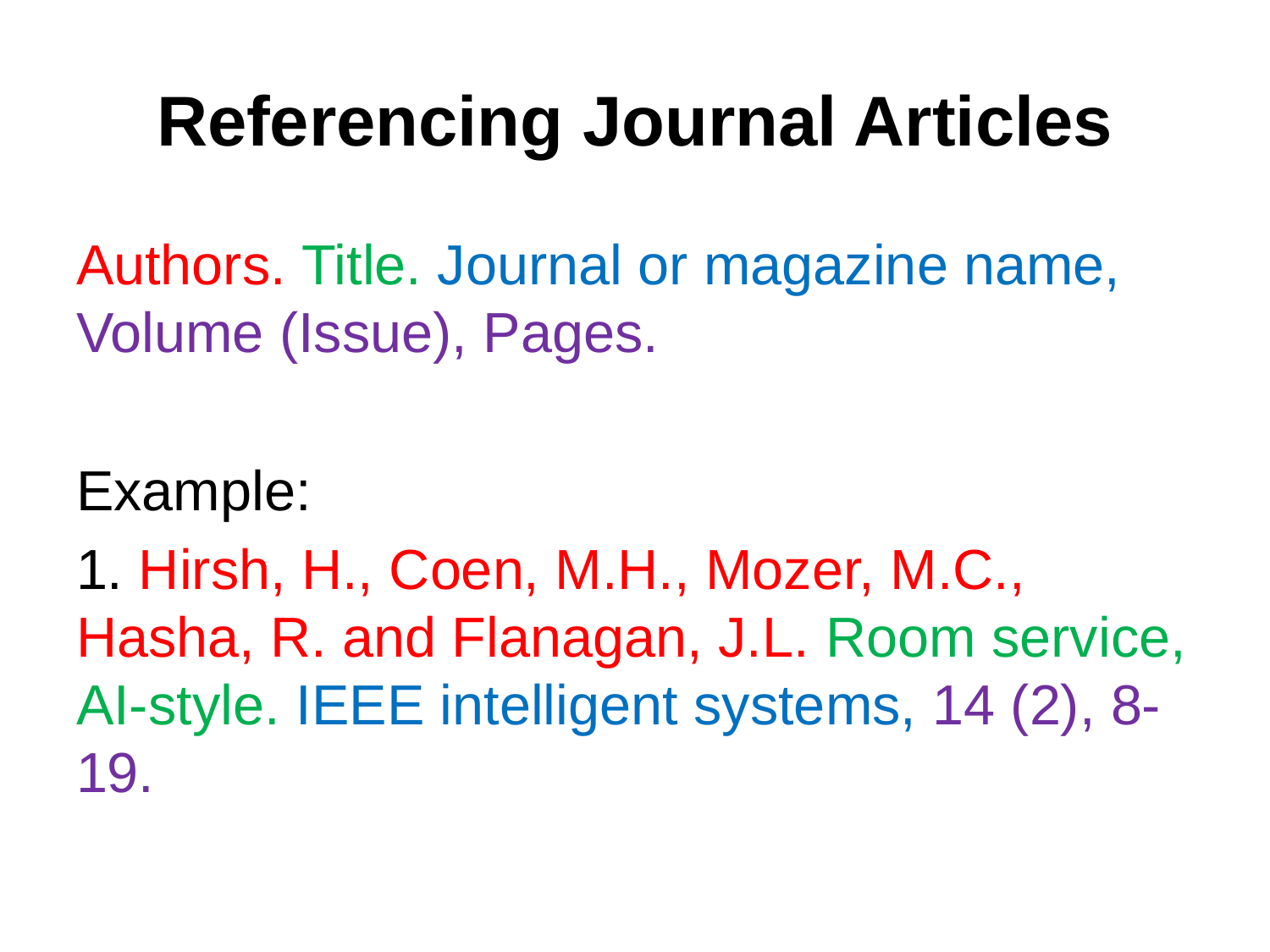

# Referencing Journal Articles
Authors. Title. Journal or magazine name, Volume (Issue), Pages.

Example:
1. Hirsh, H., Coen, M.H., Mozer, M.C., Hasha, R. and Flanagan, J.L. Room service, AI-style. IEEE intelligent systems, 14 (2), 8-19.